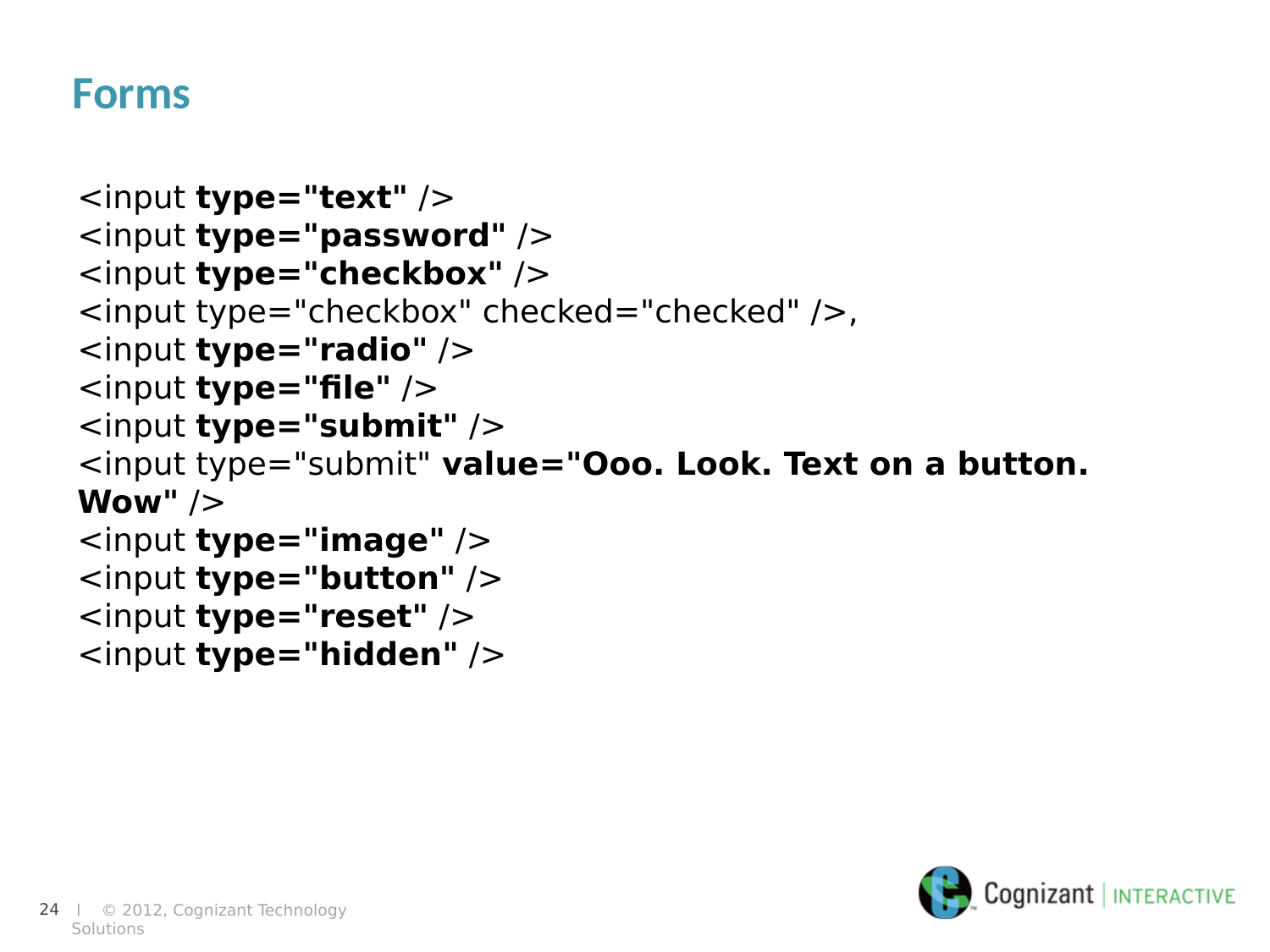

# Forms
<input type="text" />
<input type="password" />
<input type="checkbox" />
<input type="checkbox" checked="checked" />,
<input type="radio" />
<input type="file" />
<input type="submit" />
<input type="submit" value="Ooo. Look. Text on a button. Wow" />
<input type="image" />
<input type="button" />
<input type="reset" />
<input type="hidden" />